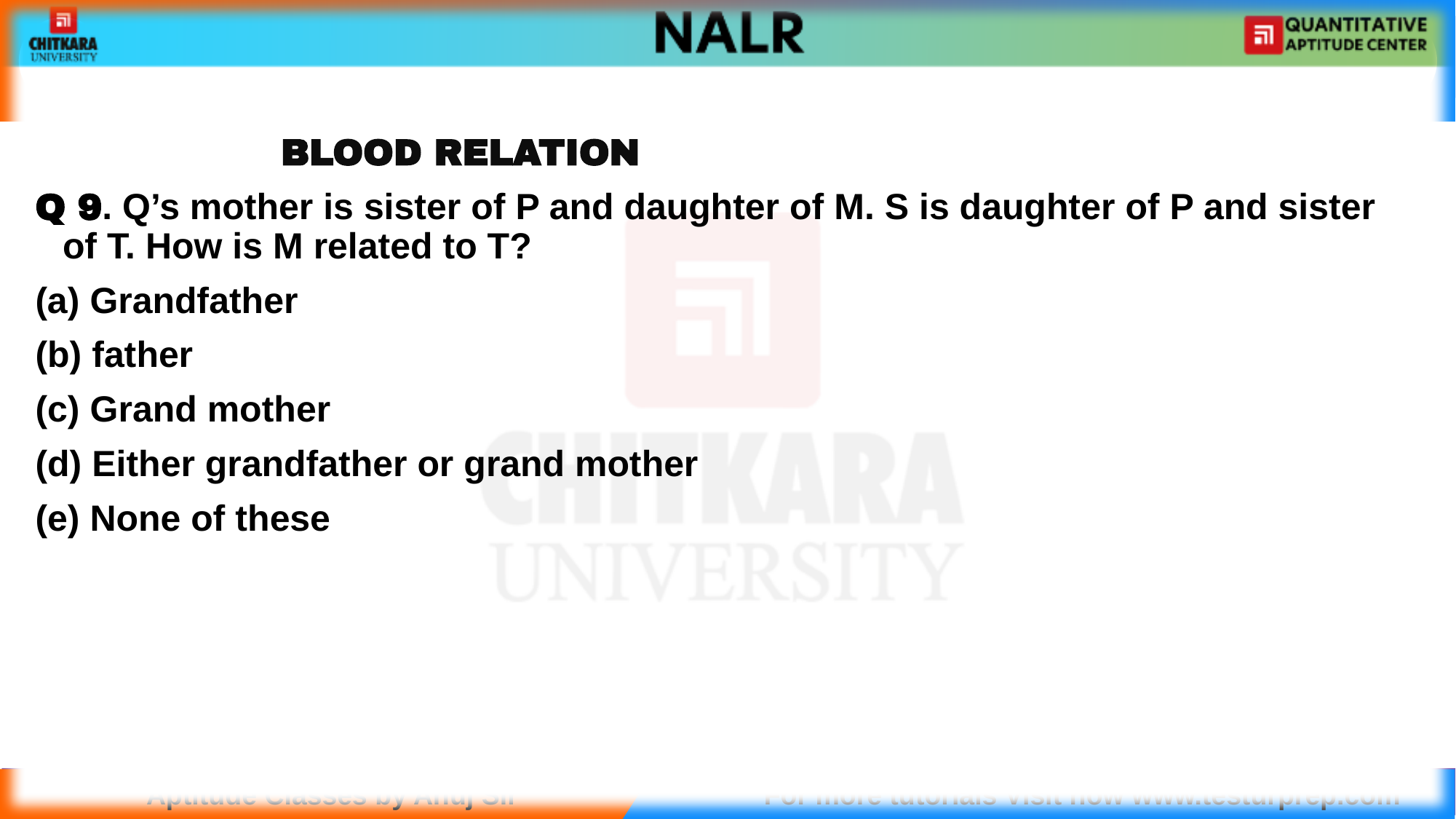

#
			BLOOD RELATION
Q 9. Q’s mother is sister of P and daughter of M. S is daughter of P and sister of T. How is M related to T?
Grandfather
(b) father
(c) Grand mother
(d) Either grandfather or grand mother
(e) None of these